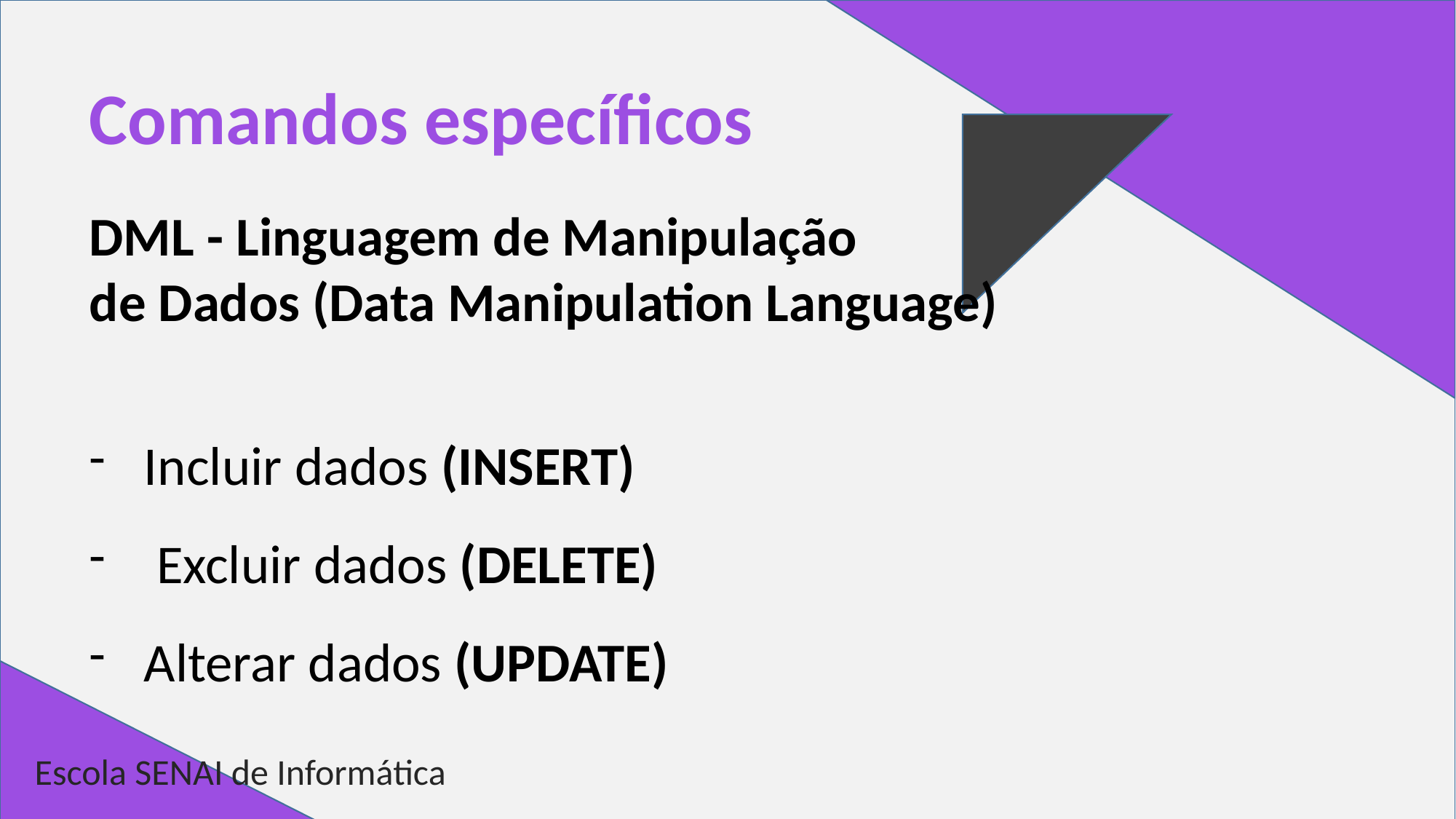

# Comandos específicos

DML - Linguagem de Manipulação
de Dados (Data Manipulation Language)

Incluir dados (INSERT)
 Excluir dados (DELETE)
Alterar dados (UPDATE)